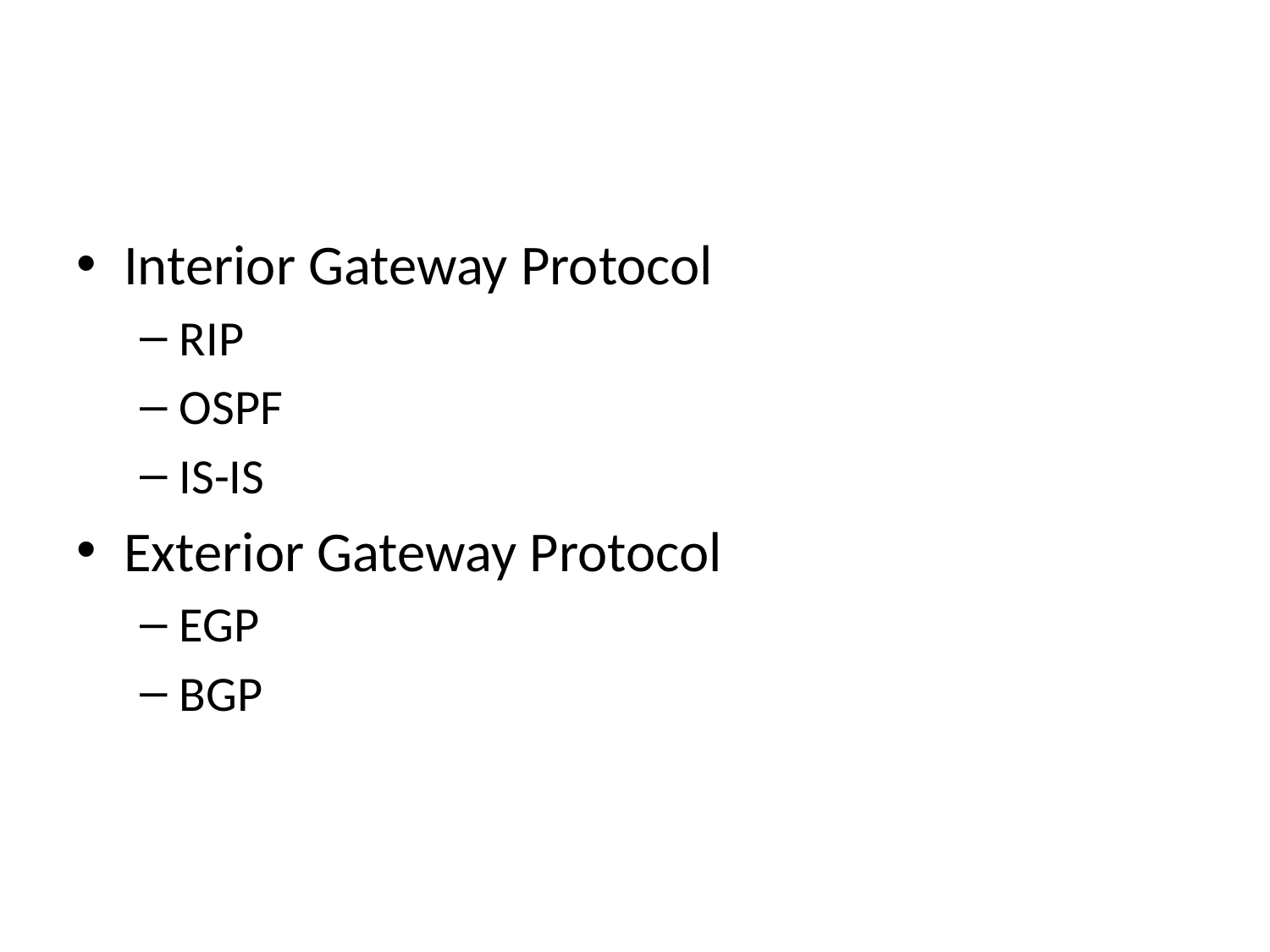

#
Interior Gateway Protocol
RIP
OSPF
IS-IS
Exterior Gateway Protocol
EGP
BGP